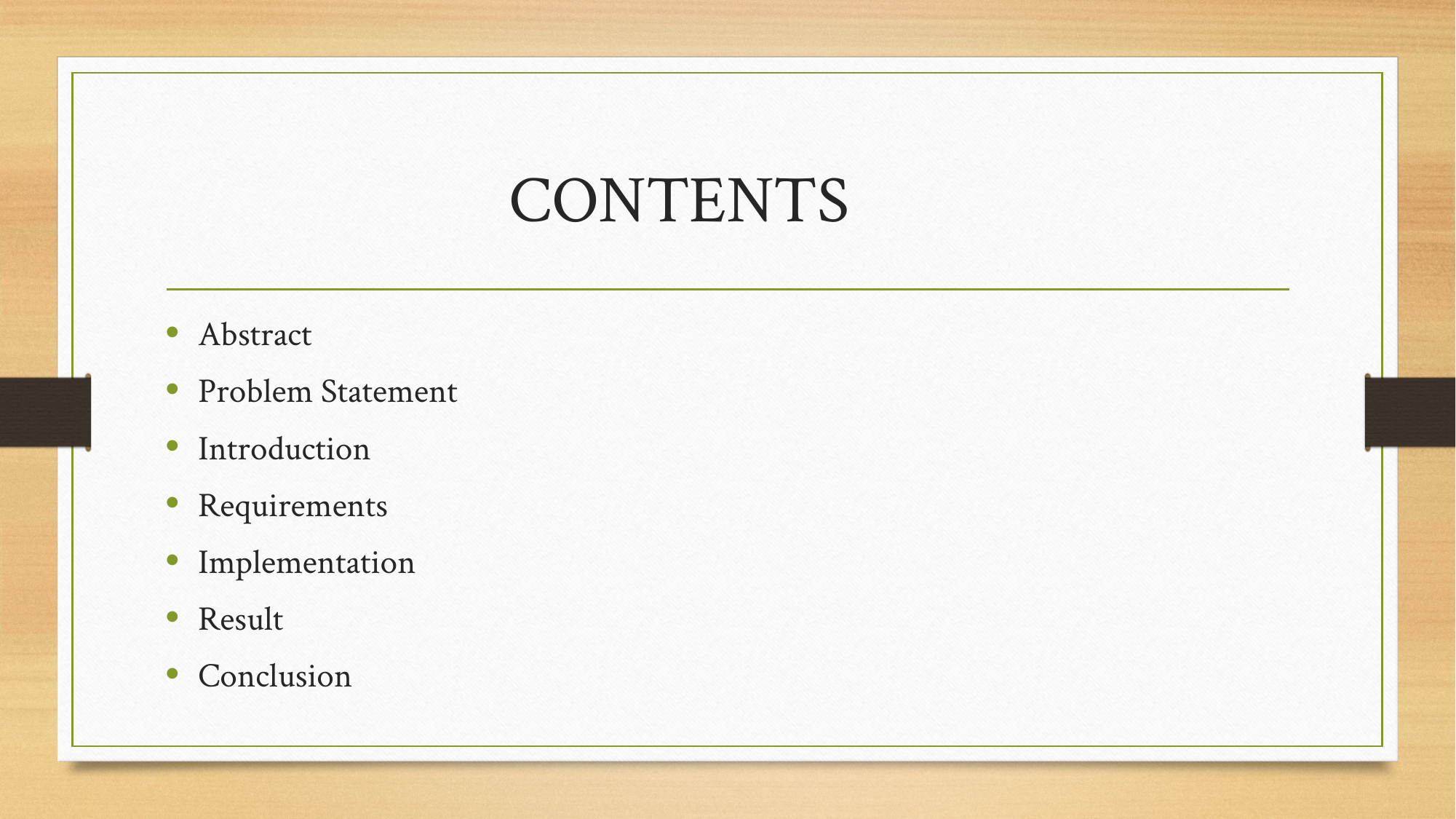

# CONTENTS
Abstract
Problem Statement
Introduction
Requirements
Implementation
Result
Conclusion